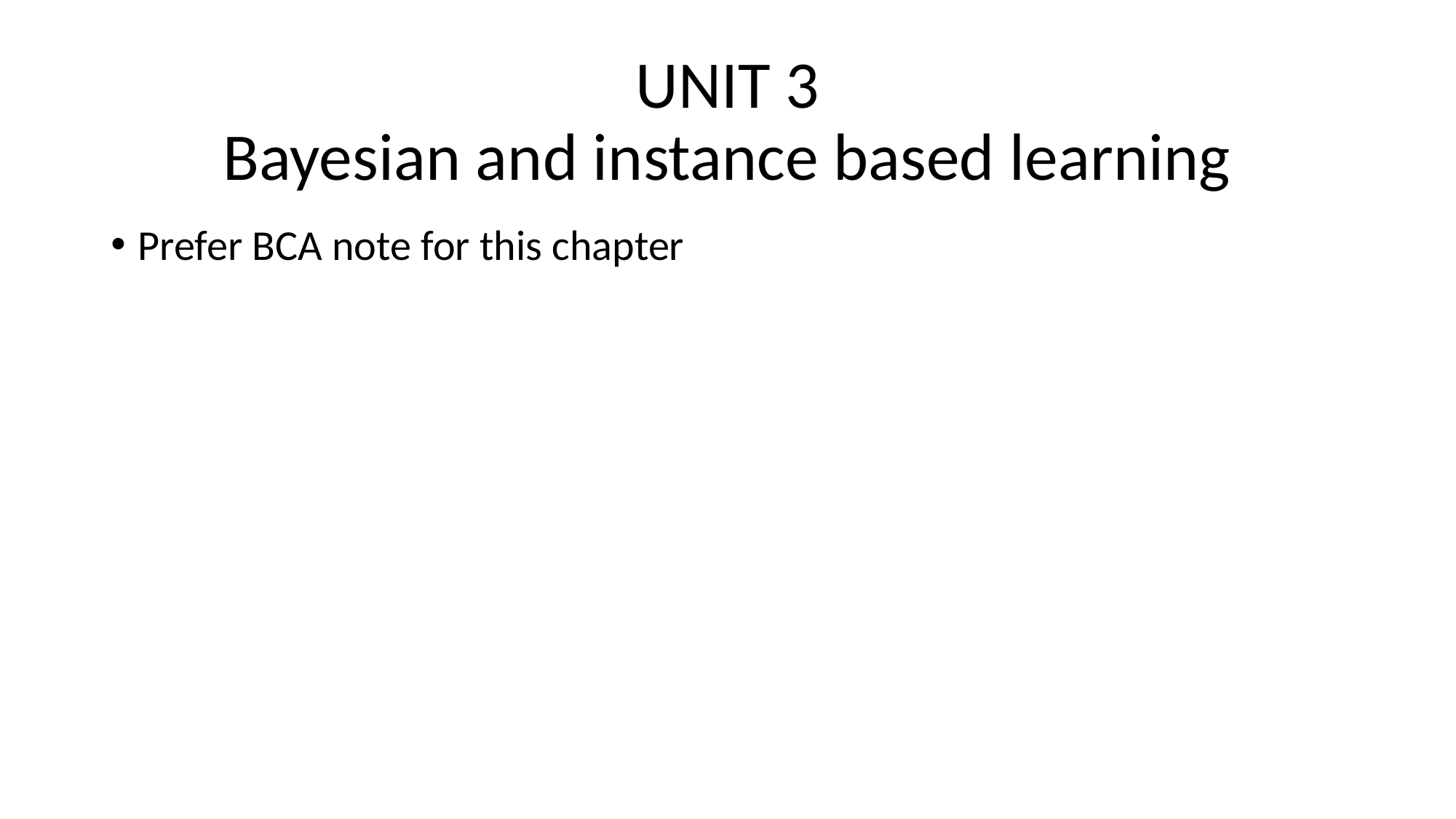

# UNIT 3 Bayesian and instance based learning
Prefer BCA note for this chapter